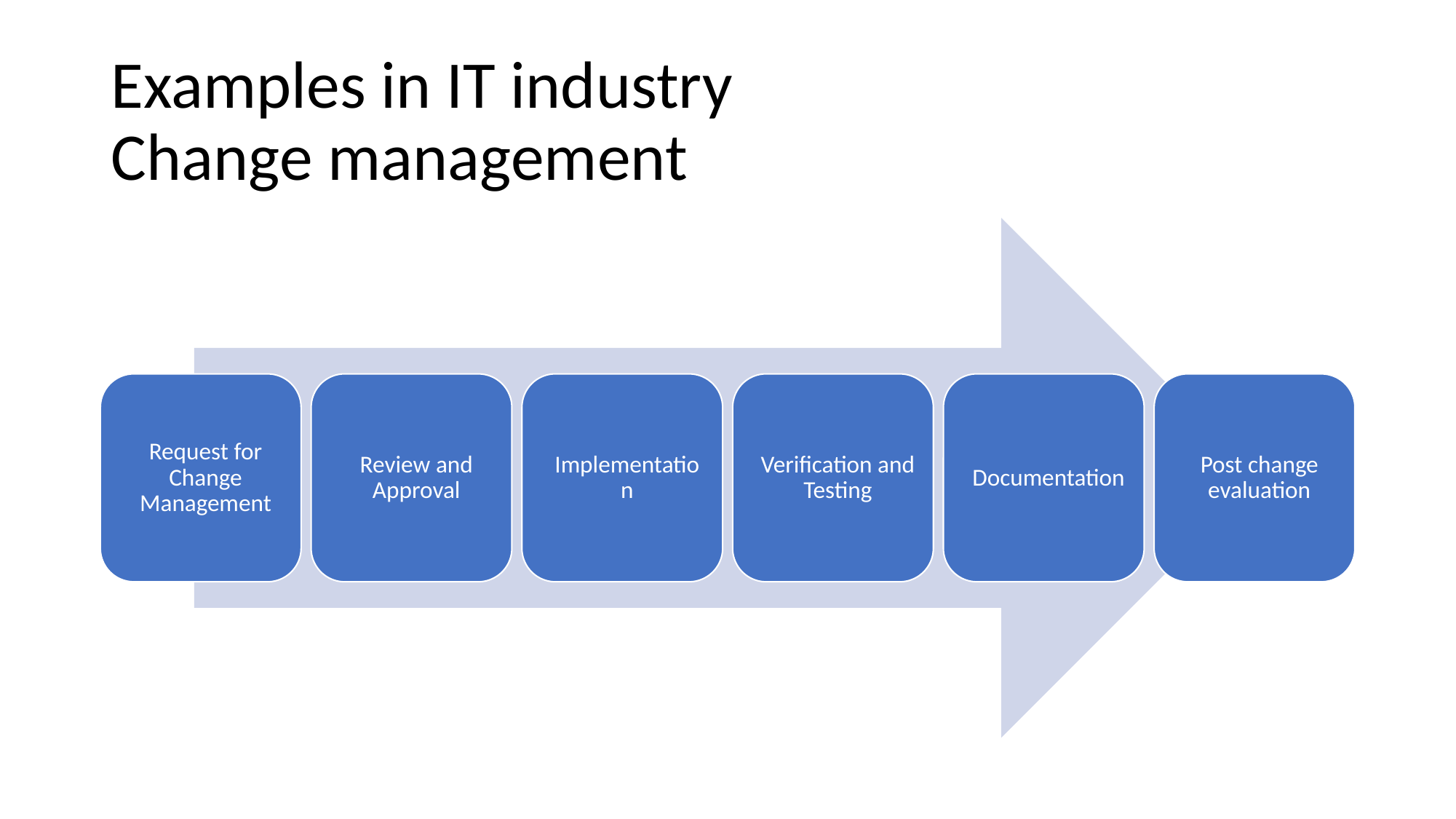

# Examples in IT industry Change management
Request for Change Management
Review and Approval
Implementation
Verification and Testing
Documentation
Post change evaluation